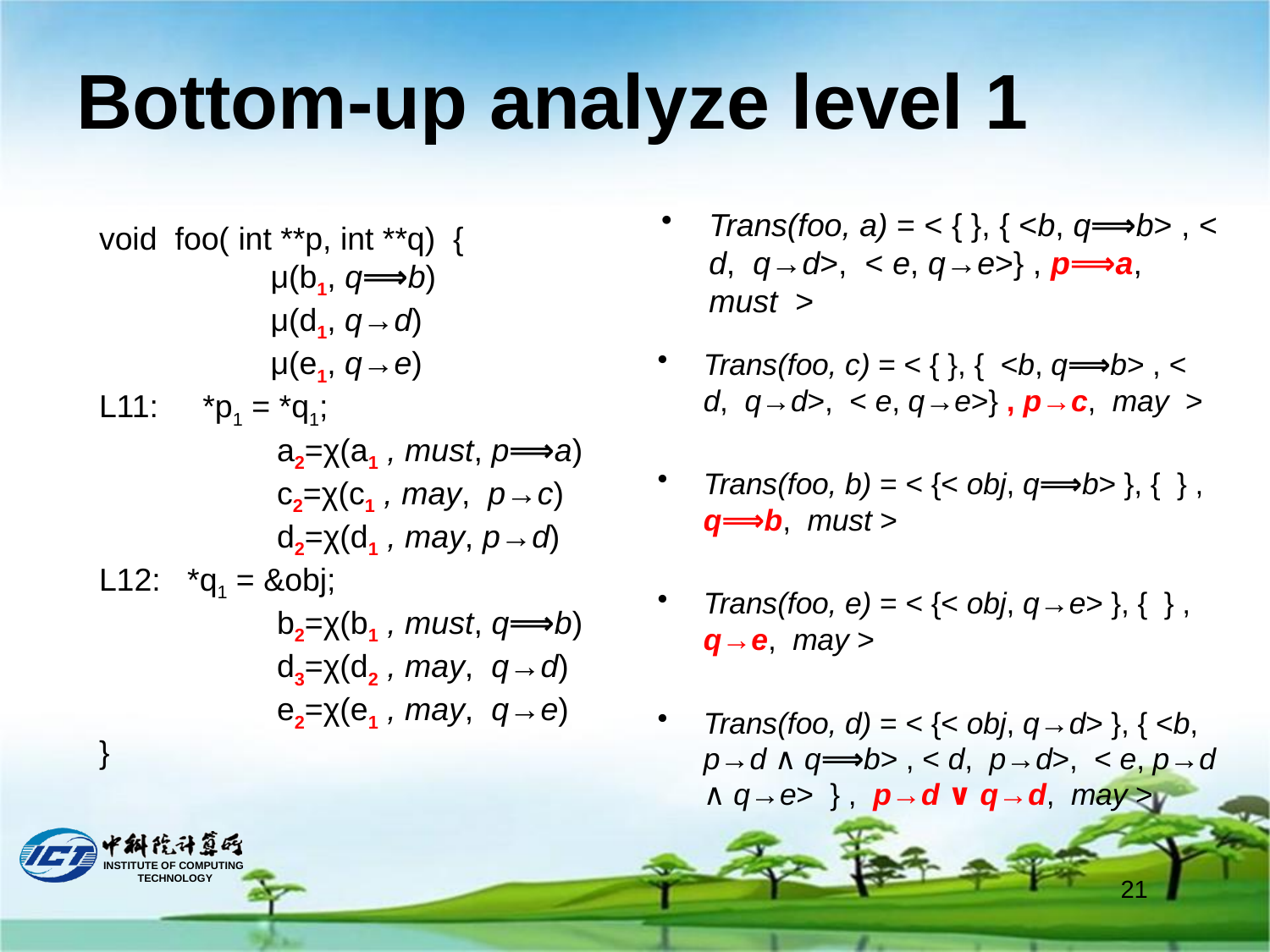

# Bottom-up analyze level 1
Trans(foo, a) = < { }, { <b, q⟹b> , < d,  q→d>,  < e, q→e>} , p⟹a,  must  >

void  foo( int **p, int **q)  {
	     μ(b1, q⟹b)
	     μ(d1, q→d)
	     μ(e1, q→e)
L11:     *p1 = *q1;
                    a2=χ(a1 , must, p⟹a)
                    c2=χ(c1 , may,  p→c)
                    d2=χ(d1 , may, p→d)
L12:   *q1 = &obj;
                    b2=χ(b1 , must, q⟹b)
                    d3=χ(d2 , may,  q→d)
                    e2=χ(e1 , may,  q→e)
}

Trans(foo, c) = < { }, {  <b, q⟹b> , < d,  q→d>,  < e, q→e>} , p→c,  may  >

Trans(foo, b) = < {< obj, q⟹b> }, {  } , q⟹b,  must >

Trans(foo, e) = < {< obj, q→e> }, {  } , q→e,  may >

Trans(foo, d) = < {< obj, q→d> }, { <b,  p→d ∧ q⟹b> , < d,  p→d>,  < e, p→d ∧ q→e>  } ,  p→d ∨ q→d,  may >
21